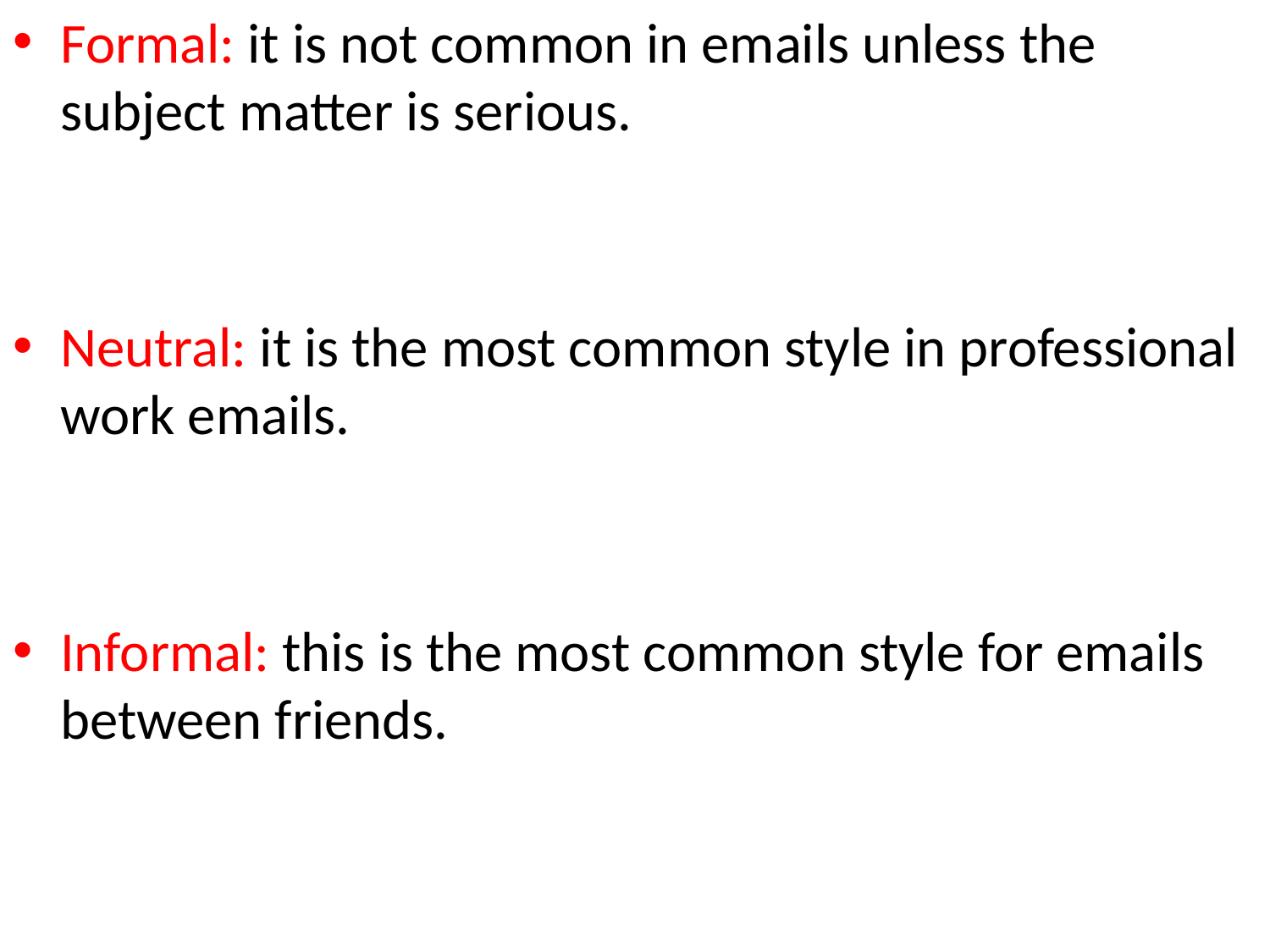

Formal: it is not common in emails unless the subject matter is serious.

Neutral: it is the most common style in professional work emails.

Informal: this is the most common style for emails between friends.